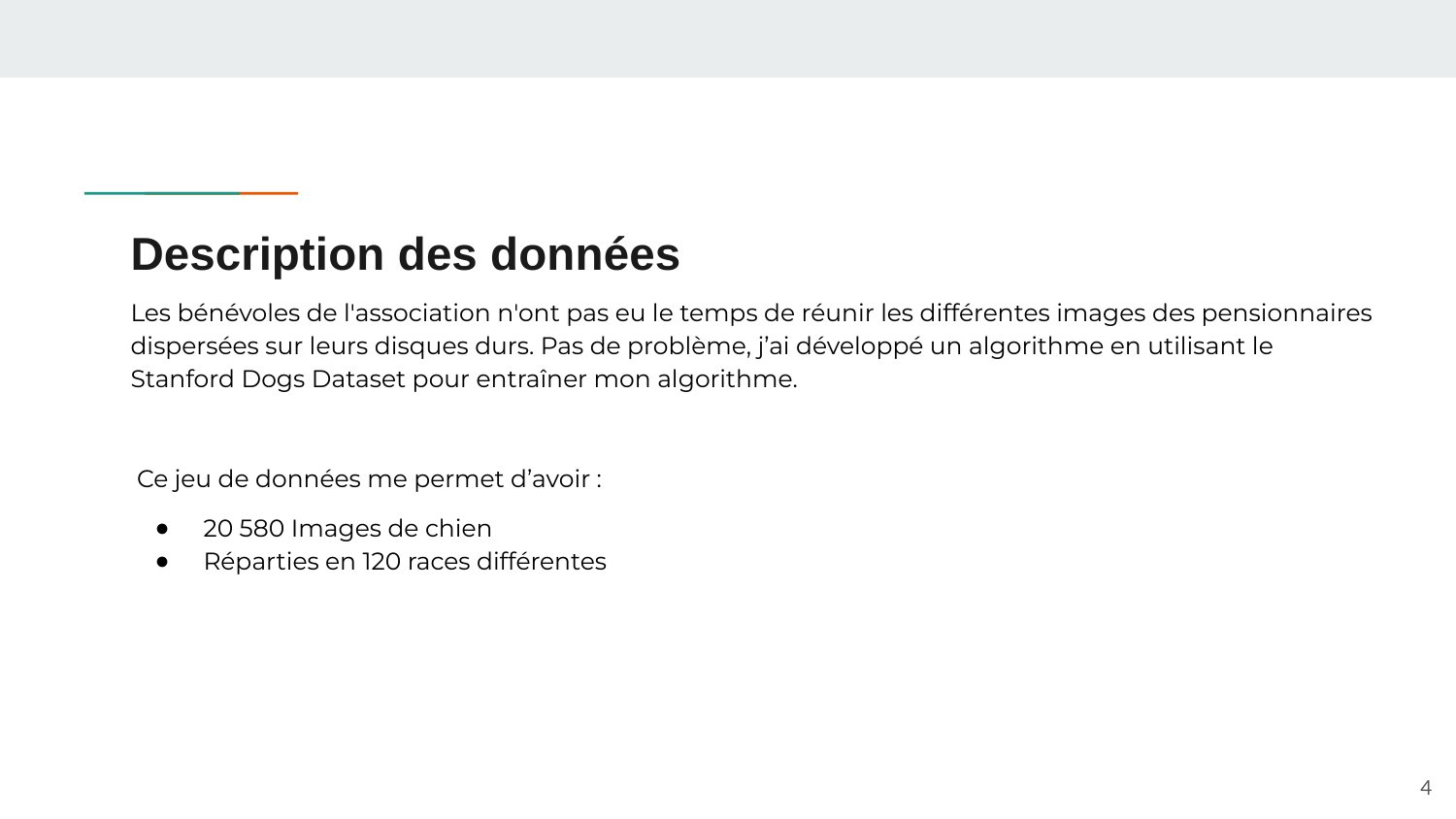

# Description des données
Les bénévoles de l'association n'ont pas eu le temps de réunir les différentes images des pensionnaires dispersées sur leurs disques durs. Pas de problème, j’ai développé un algorithme en utilisant le Stanford Dogs Dataset pour entraîner mon algorithme.

 Ce jeu de données me permet d’avoir :
20 580 Images de chien
Réparties en 120 races différentes
4